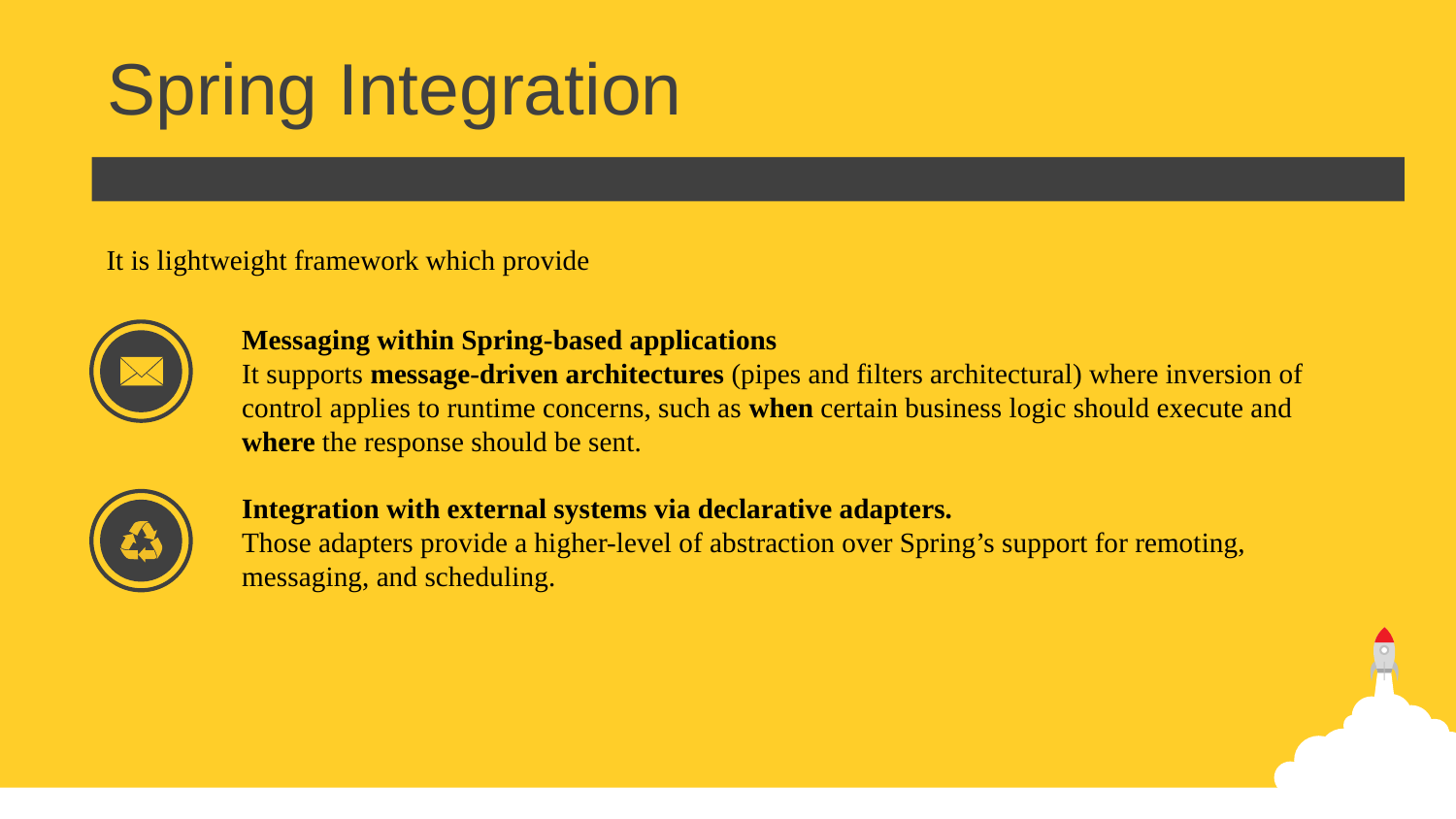

Spring Integration

It is lightweight framework which provide
Messaging within Spring-based applications
It supports message-driven architectures (pipes and filters architectural) where inversion of
control applies to runtime concerns, such as when certain business logic should execute and
where the response should be sent.

Integration with external systems via declarative adapters.
Those adapters provide a higher-level of abstraction over Spring’s support for remoting, messaging, and scheduling.